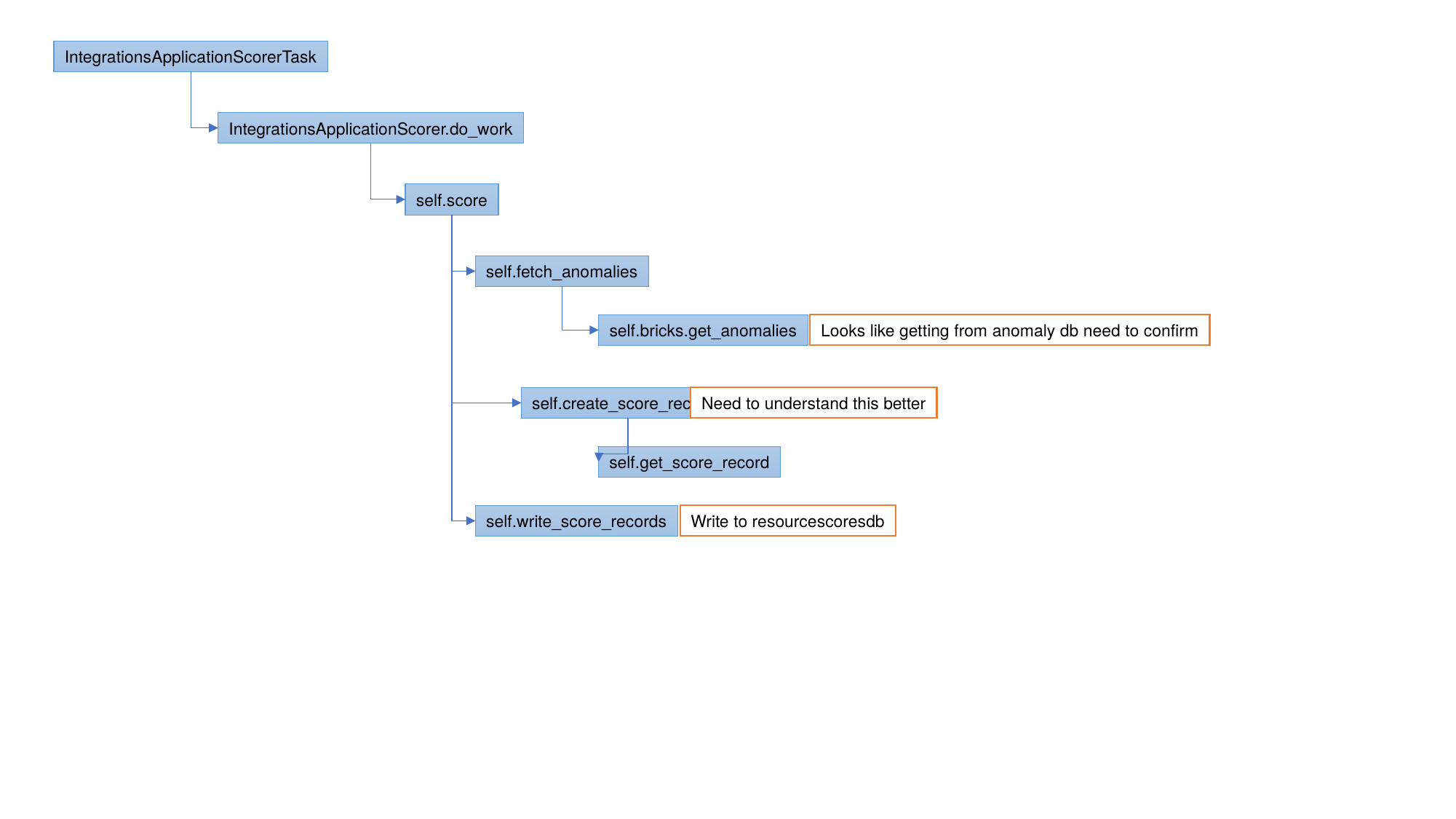

IntegrationsApplicationScorerTask
IntegrationsApplicationScorer.do_work
self.score
self.fetch_anomalies
self.bricks.get_anomalies
Looks like getting from anomaly db need to confirm
self.create_score_records
Need to understand this better
self.get_score_record
self.write_score_records
Write to resourcescoresdb